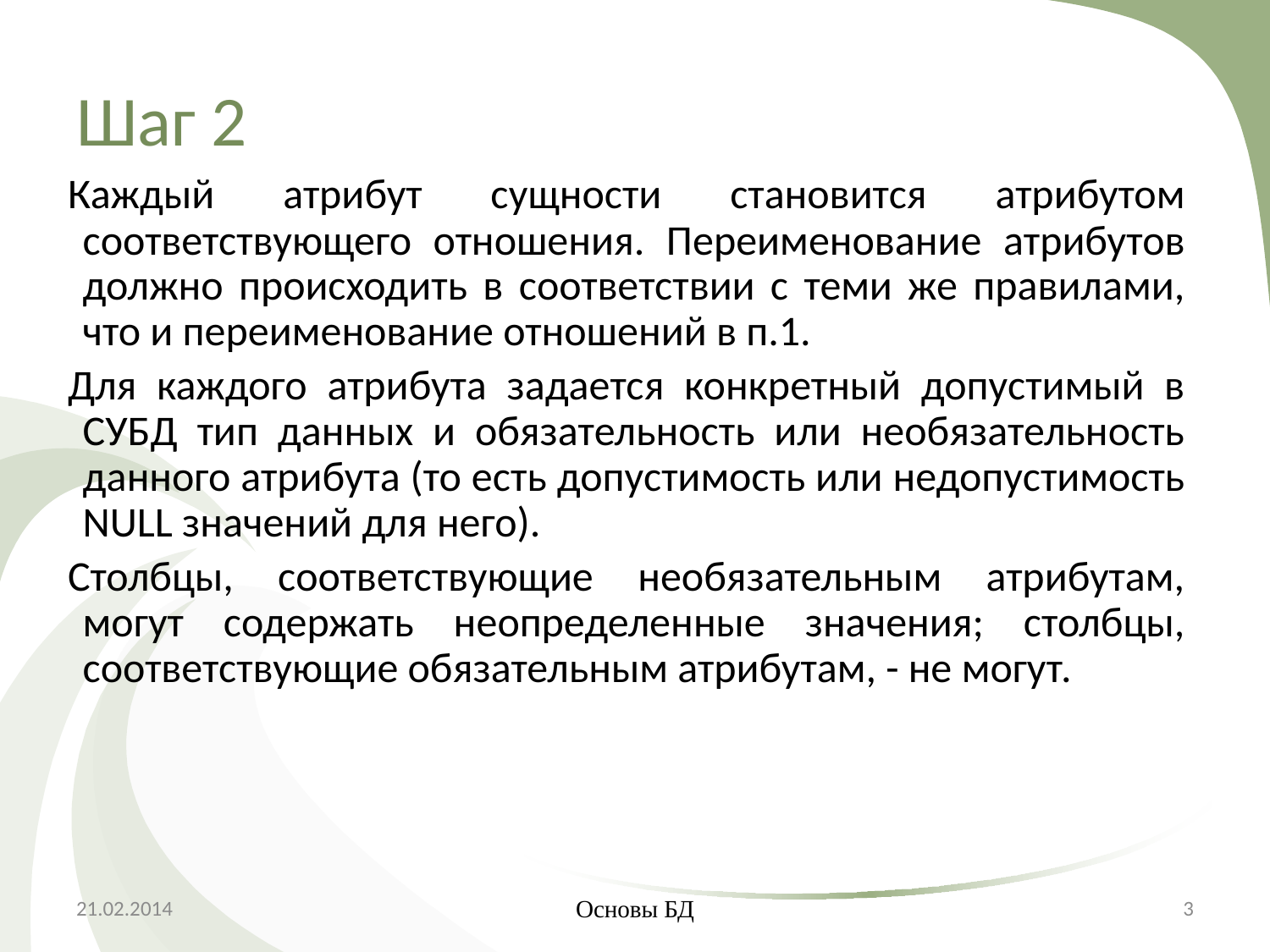

# Шаг 2
Каждый атрибут сущности становится атрибутом соответствующего отношения. Переименование атрибутов должно происходить в соответствии с теми же правилами, что и переименование отношений в п.1.
Для каждого атрибута задается конкретный допустимый в СУБД тип данных и обязательность или необязательность данного атрибута (то есть допустимость или недопустимость NULL значений для него).
Столбцы, соответствующие необязательным атрибутам, могут содержать неопределенные значения; столбцы, соответствующие обязательным атрибутам, - не могут.

21.02.2014
Основы БД
3